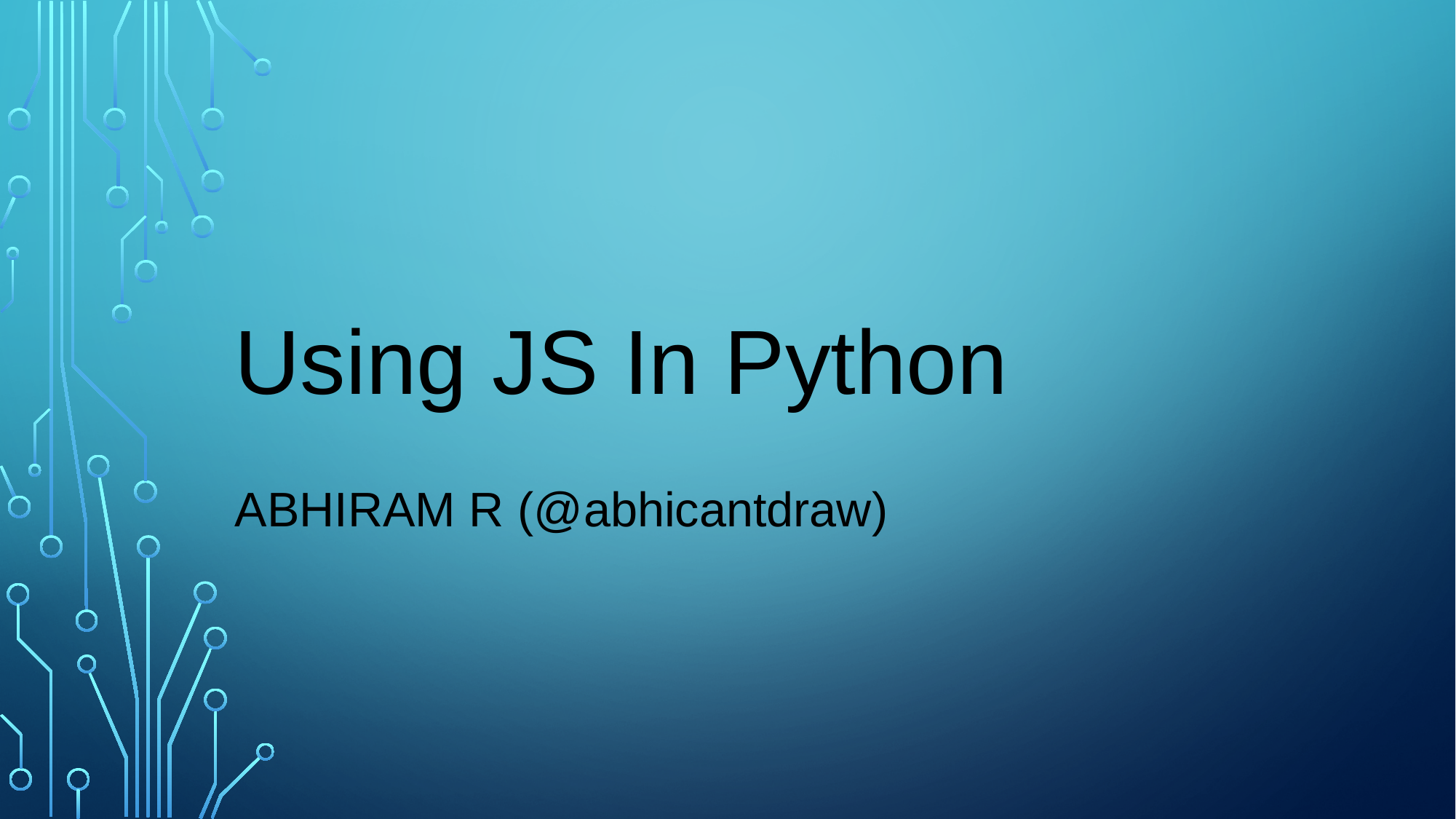

# Using JS In Python
Abhiram R (@abhicantdraw)